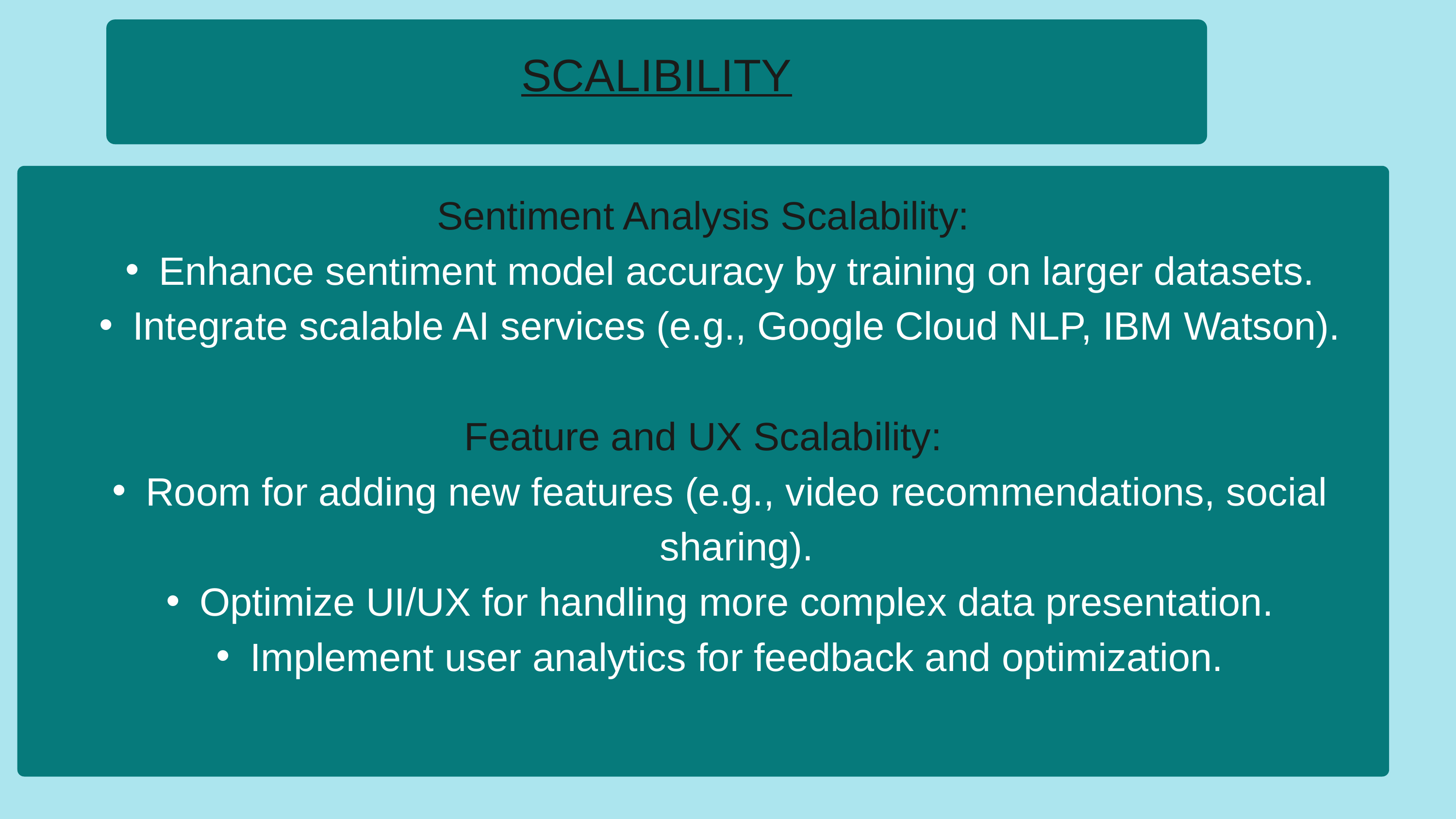

SCALIBILITY

Sentiment Analysis Scalability:
Enhance sentiment model accuracy by training on larger datasets.
Integrate scalable AI services (e.g., Google Cloud NLP, IBM Watson).

Feature and UX Scalability:
Room for adding new features (e.g., video recommendations, social sharing).
Optimize UI/UX for handling more complex data presentation.
Implement user analytics for feedback and optimization.